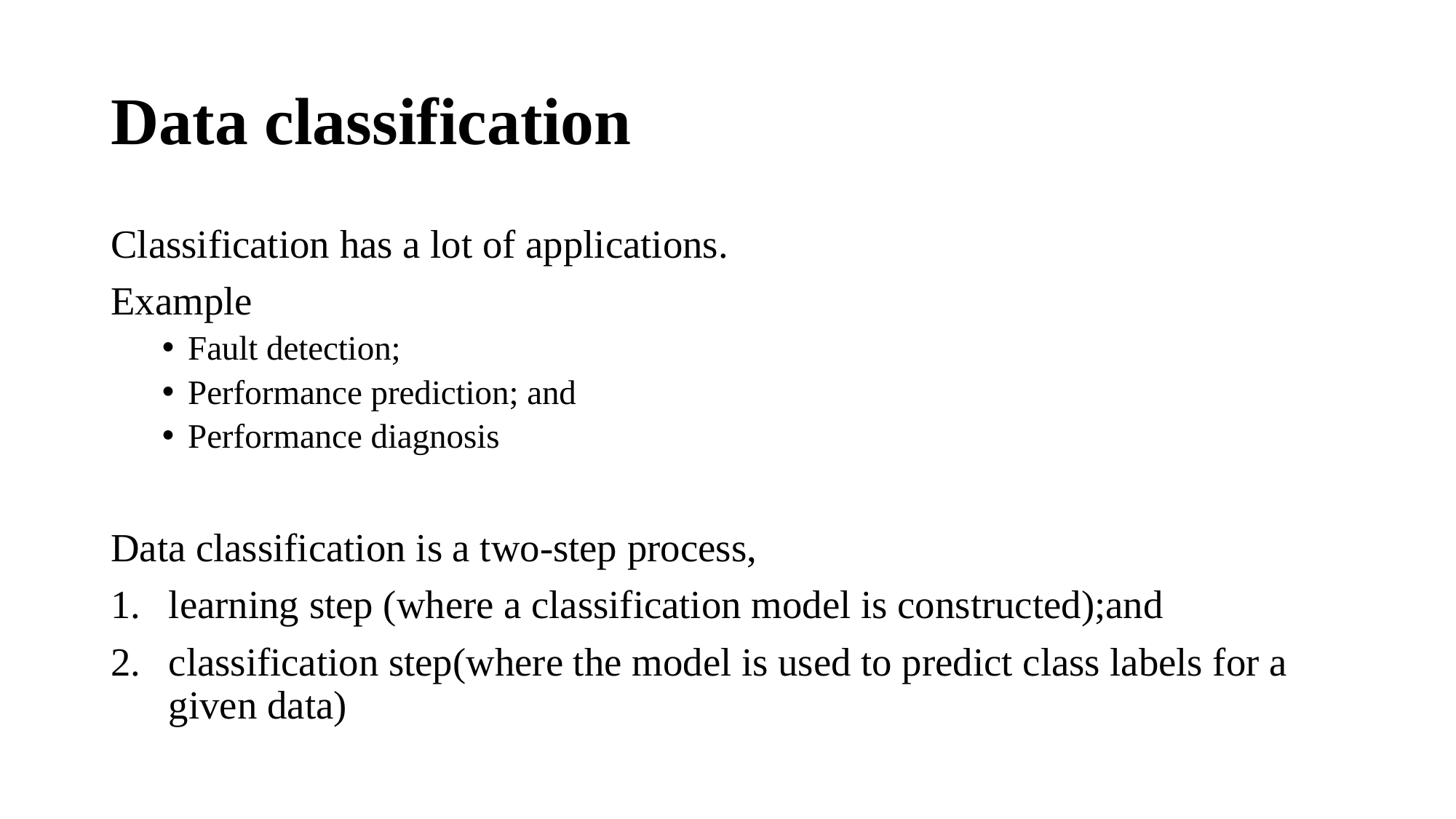

# Data classification
Classification has a lot of applications.
Example
Fault detection;
Performance prediction; and
Performance diagnosis

Data classification is a two-step process,
learning step (where a classification model is constructed);and
classification step(where the model is used to predict class labels for a given data)